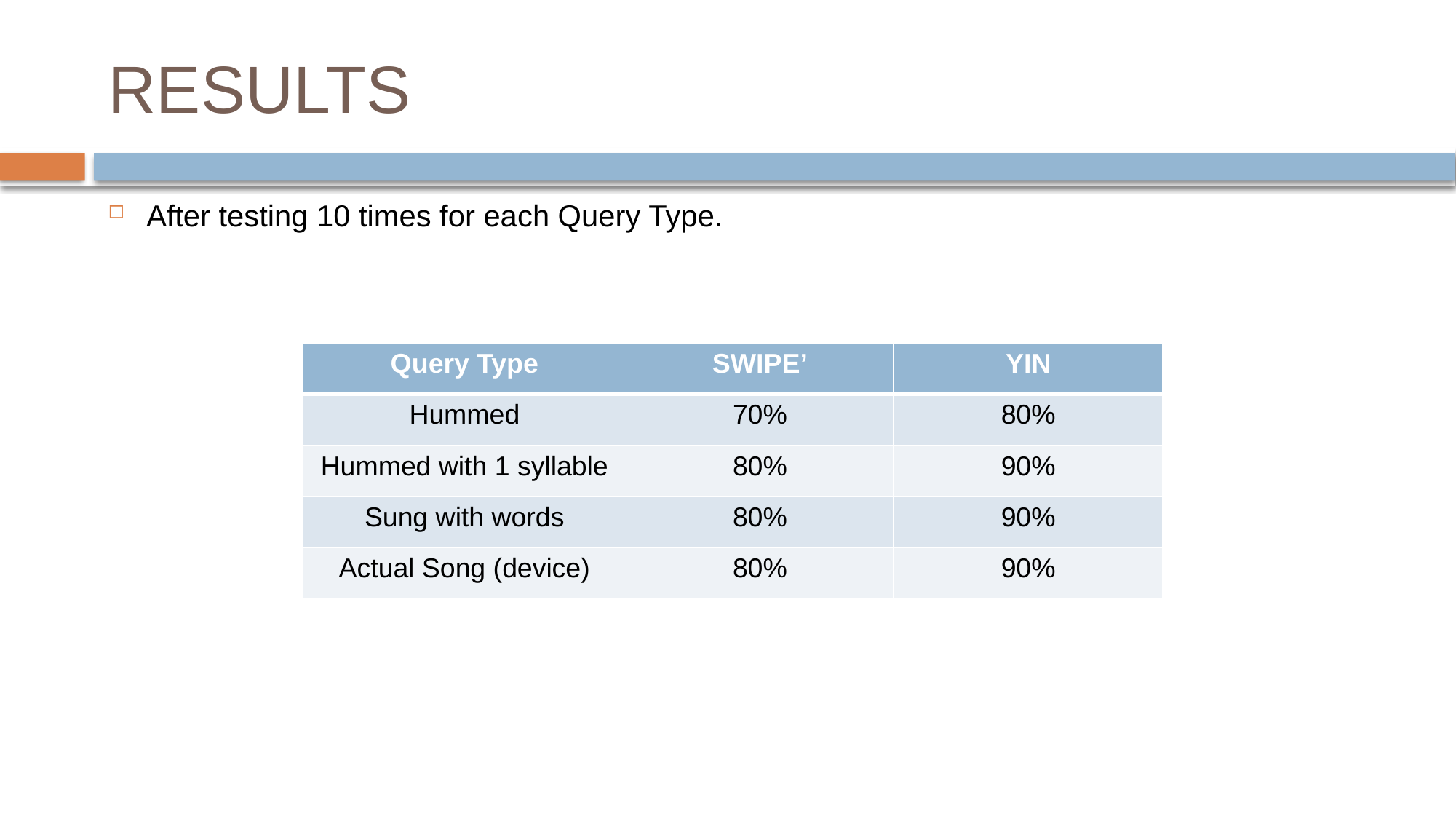

# RESULTS
After testing 10 times for each Query Type.

| Query Type | SWIPE’ | YIN |
| --- | --- | --- |
| Hummed | 70% | 80% |
| Hummed with 1 syllable | 80% | 90% |
| Sung with words | 80% | 90% |
| Actual Song (device) | 80% | 90% |